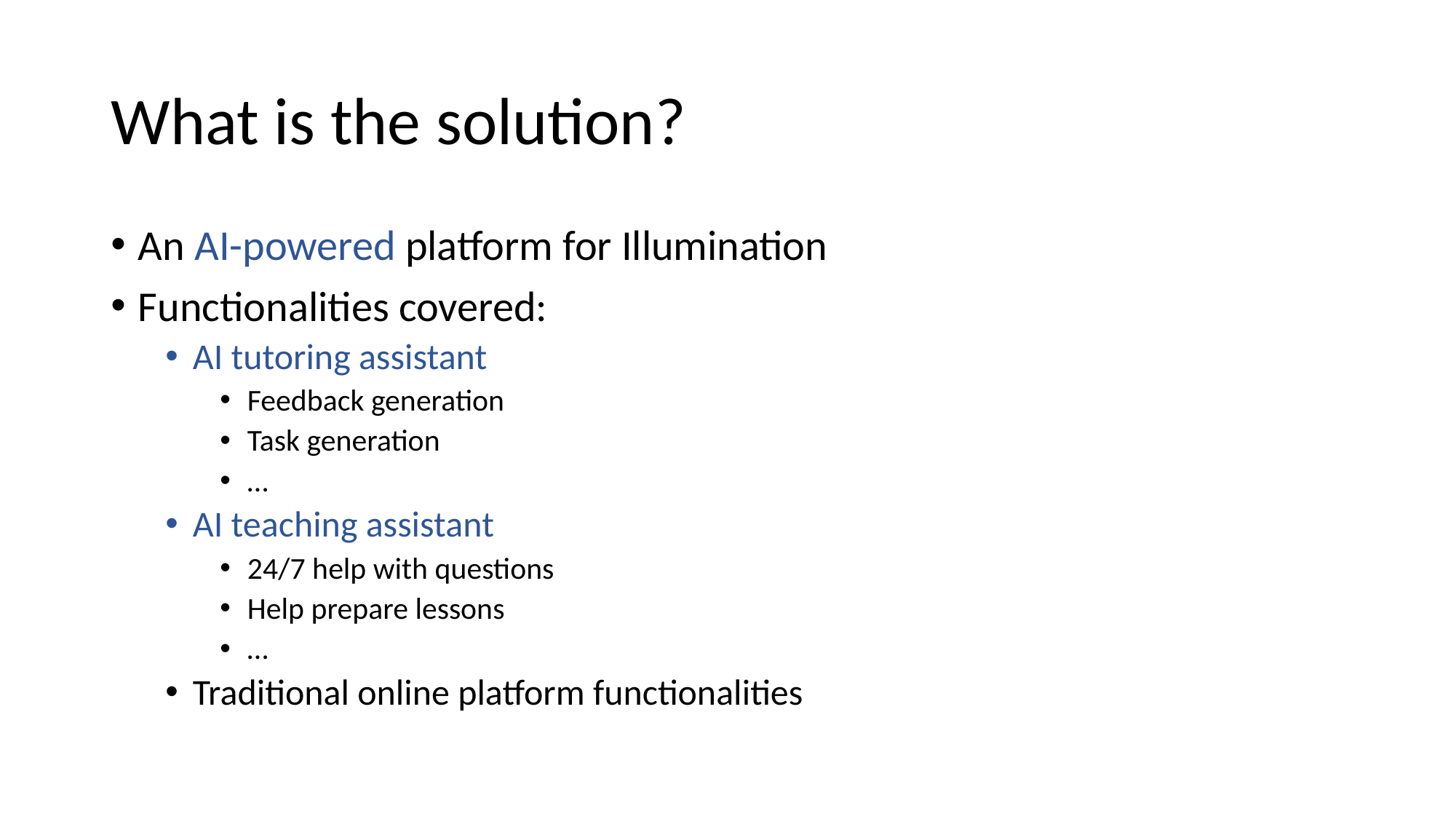

# What is the solution?
An AI-powered platform for Illumination
Functionalities covered:
AI tutoring assistant
Feedback generation
Task generation
…
AI teaching assistant
24/7 help with questions
Help prepare lessons
…
Traditional online platform functionalities